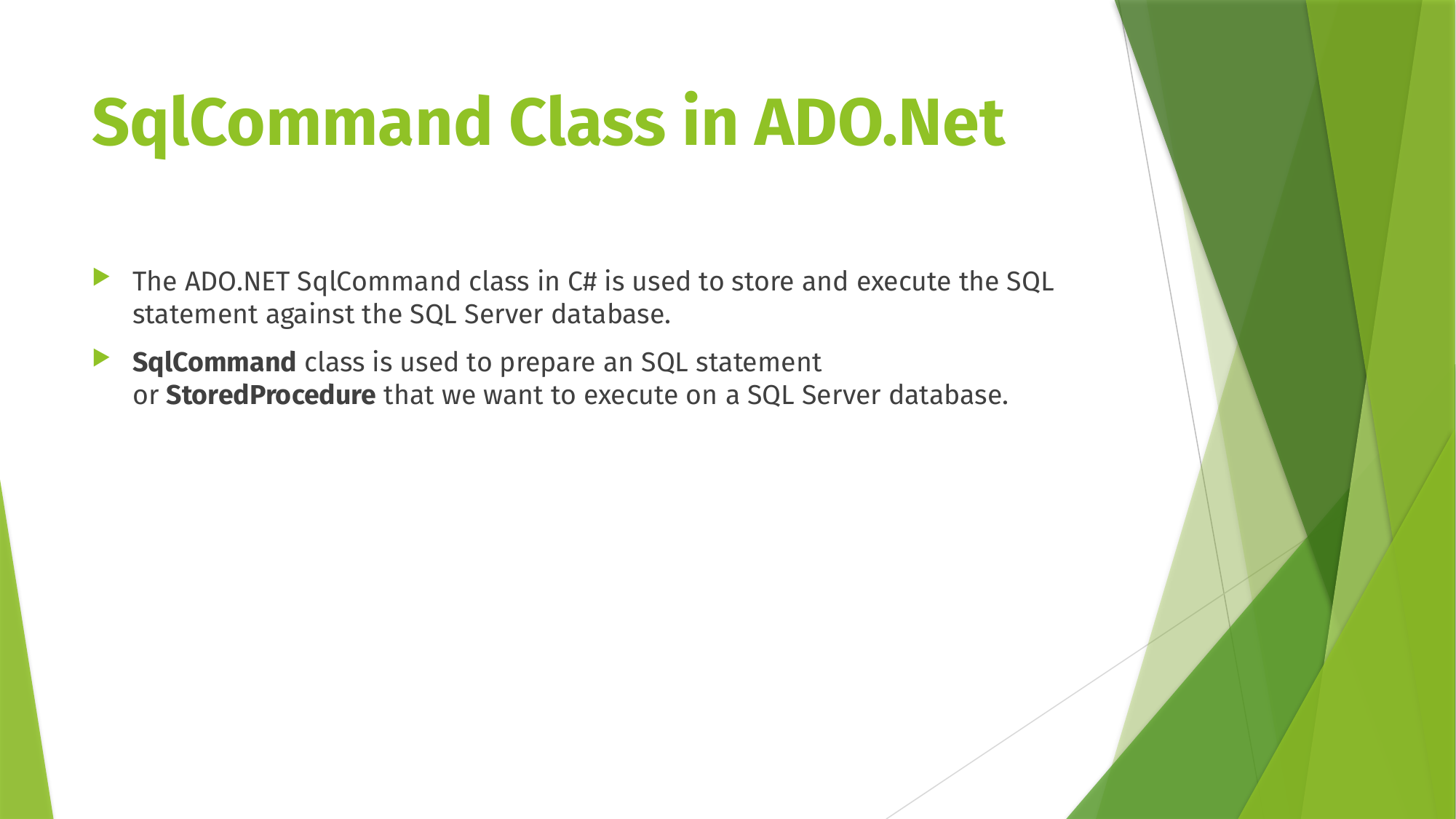

# SqlCommand Class in ADO.Net
The ADO.NET SqlCommand class in C# is used to store and execute the SQL statement against the SQL Server database.
SqlCommand class is used to prepare an SQL statement or StoredProcedure that we want to execute on a SQL Server database.